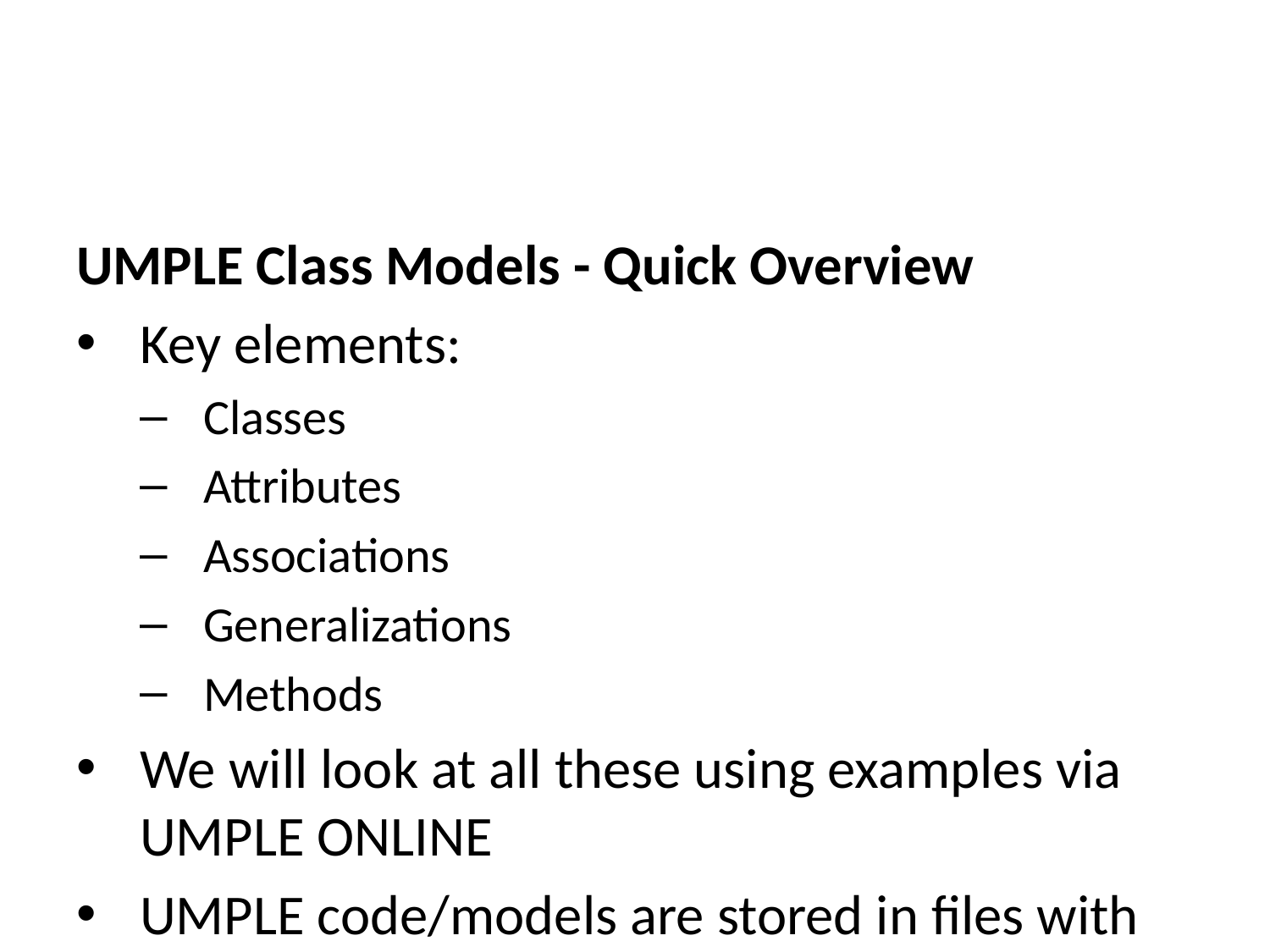

UMPLE Class Models - Quick Overview
Key elements:
Classes
Attributes
Associations
Generalizations
Methods
We will look at all these using examples via UMPLE ONLINE
UMPLE code/models are stored in files with suffix .ump